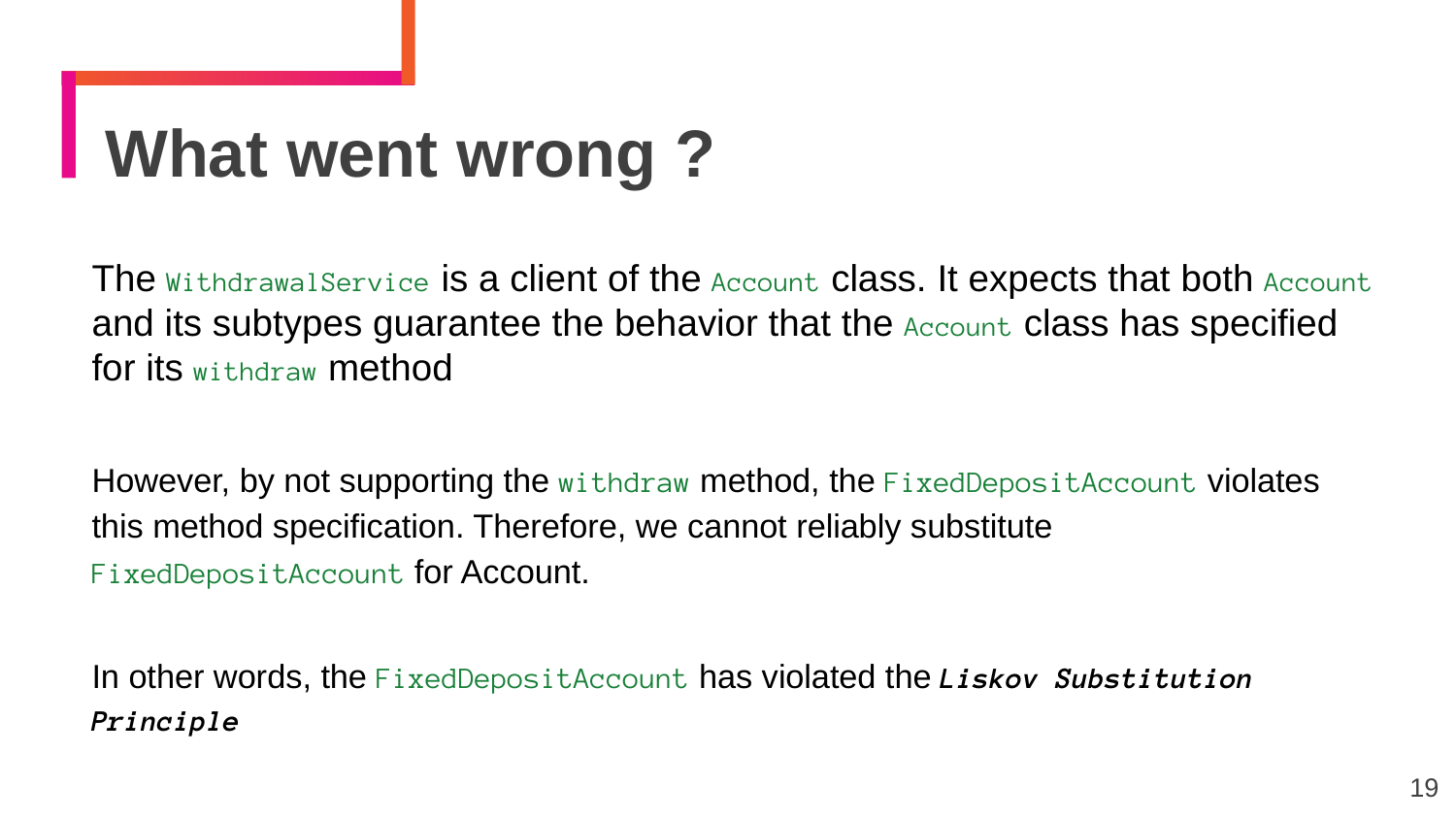

What went wrong ?
The WithdrawalService is a client of the Account class. It expects that both Account and its subtypes guarantee the behavior that the Account class has specified for its withdraw method
However, by not supporting the withdraw method, the FixedDepositAccount violates this method specification. Therefore, we cannot reliably substitute FixedDepositAccount for Account.
In other words, the FixedDepositAccount has violated the Liskov Substitution Principle
19